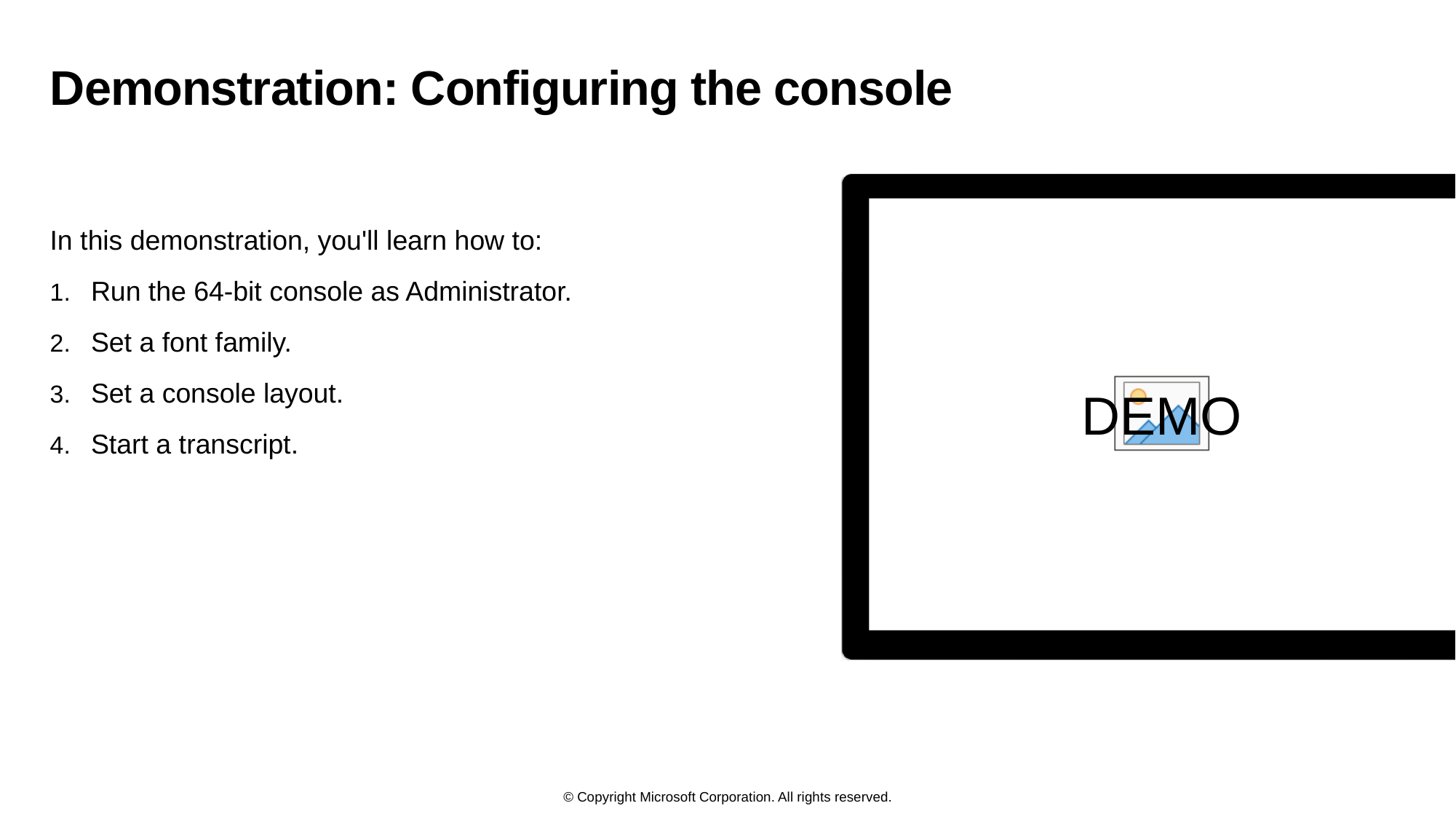

# Demonstration: Configuring the console

Run the 64-bit console as Administrator.
Set a font family.
Set a console layout.
Start a transcript.
In this demonstration, you'll learn how to: